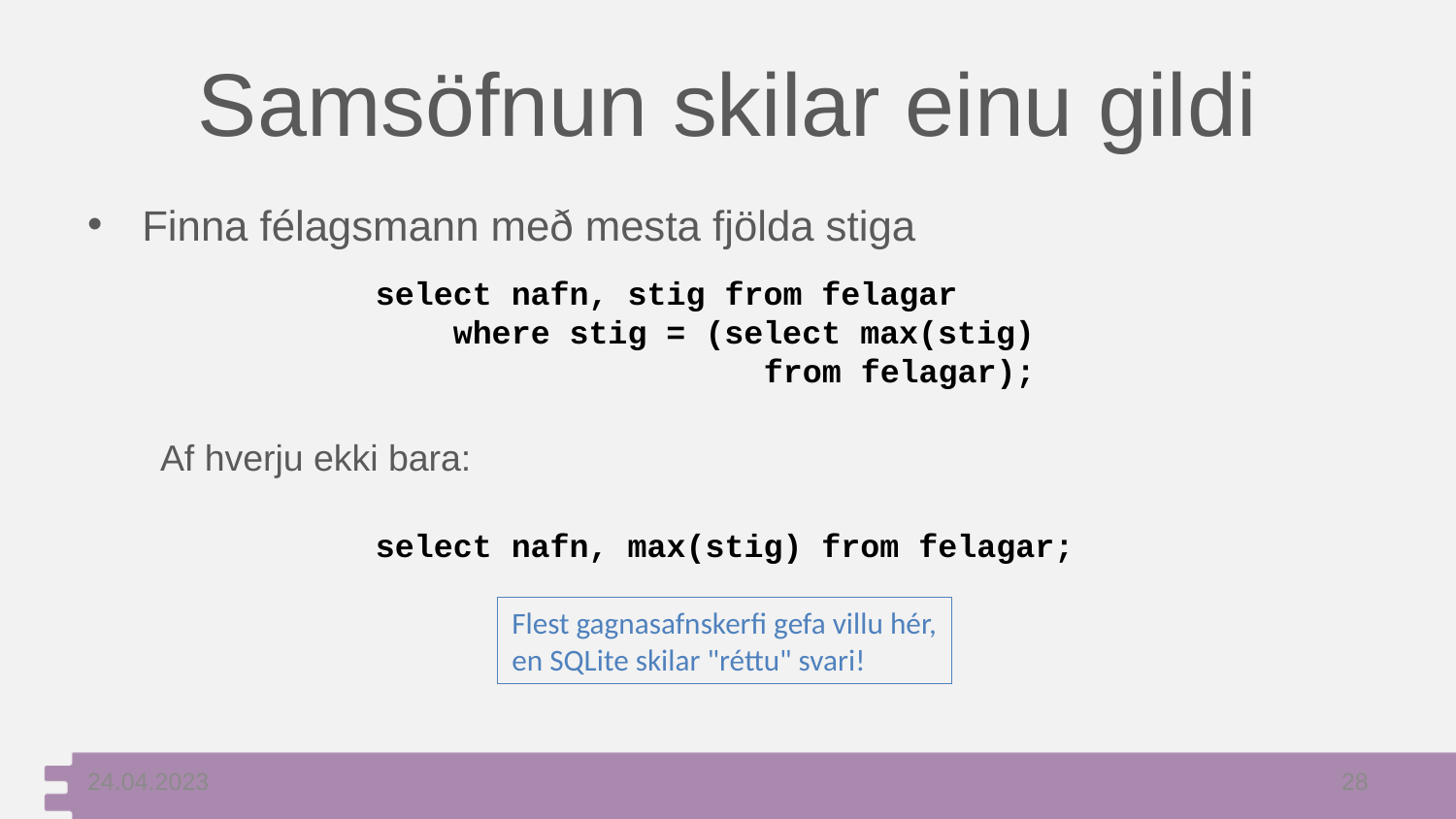

# Samsöfnun skilar einu gildi
Finna félagsmann með mesta fjölda stiga

Af hverju ekki bara:
select nafn, stig from felagar
    where stig = (select max(stig)
                    from felagar);
select nafn, max(stig) from felagar;
Flest gagnasafnskerfi gefa villu hér, en SQLite skilar "réttu" svari!
24.04.2023
28